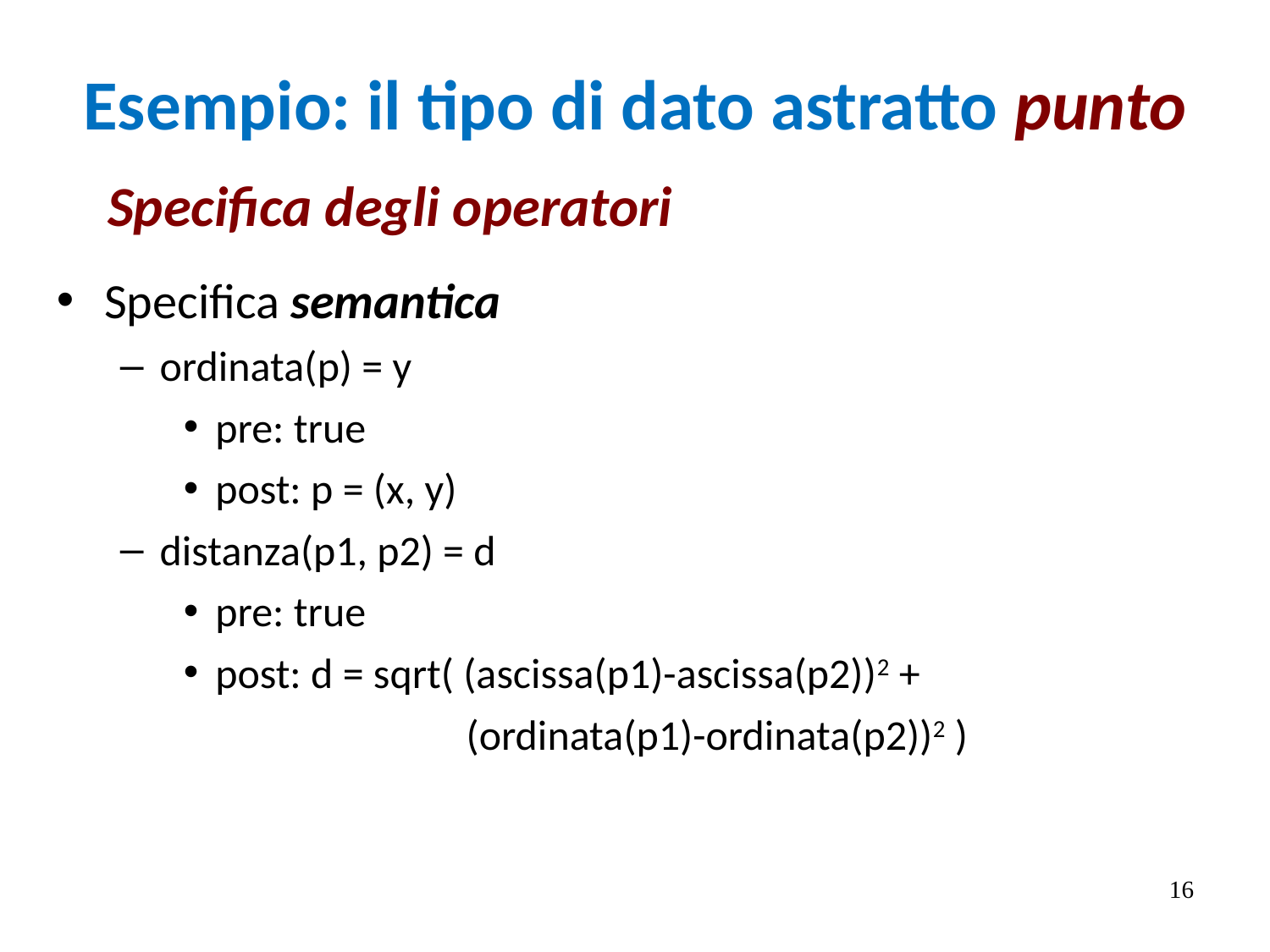

# Esempio: il tipo di dato astratto punto
Specifica degli operatori
Specifica semantica
ordinata(p) = y
pre: true
post: p = (x, y)
distanza(p1, p2) = d
pre: true
post: d = sqrt( (ascissa(p1)-ascissa(p2))2 +
		   (ordinata(p1)-ordinata(p2))2 )

16